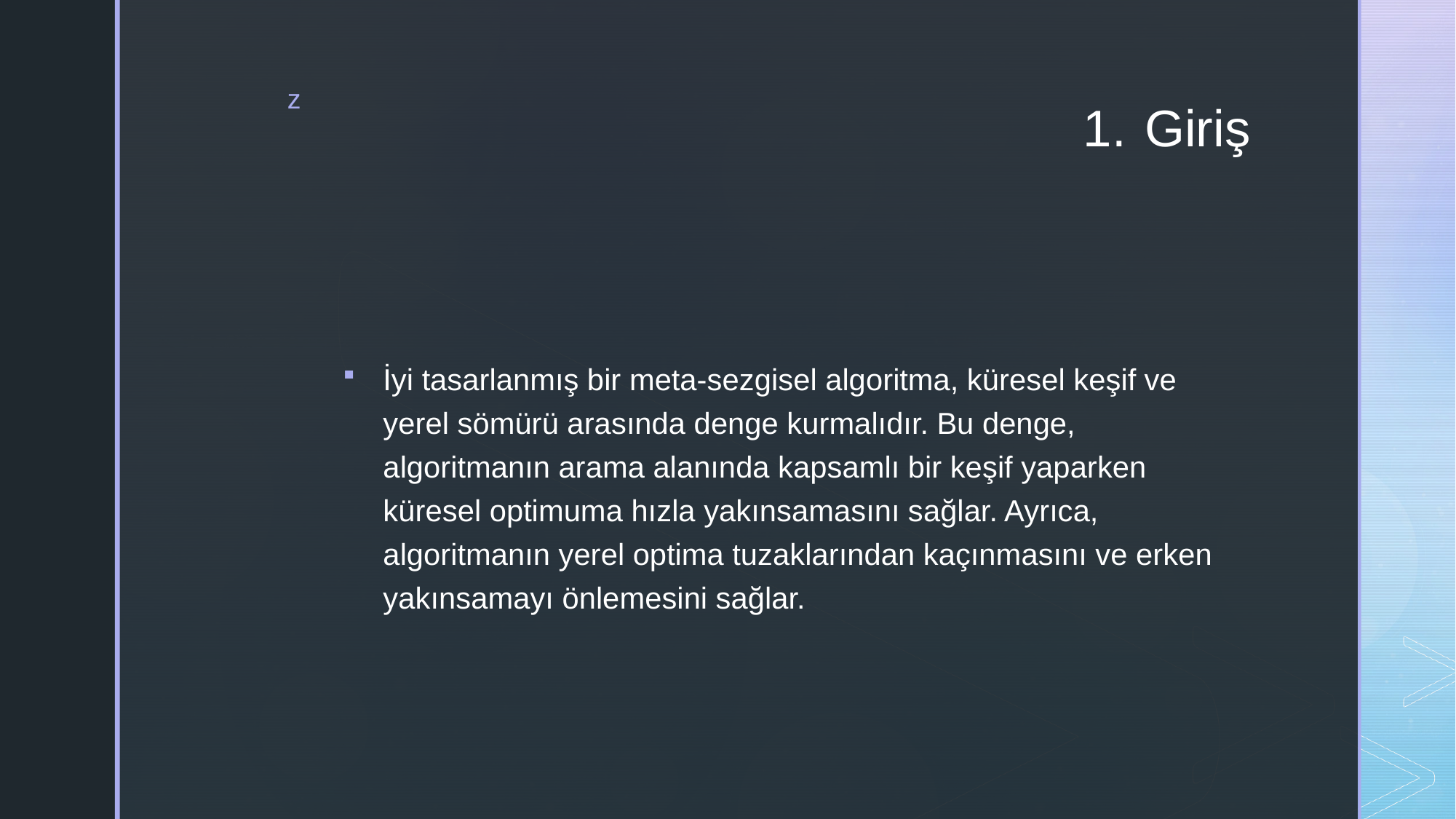

# Giriş
İyi tasarlanmış bir meta-sezgisel algoritma, küresel keşif ve yerel sömürü arasında denge kurmalıdır. Bu denge, algoritmanın arama alanında kapsamlı bir keşif yaparken küresel optimuma hızla yakınsamasını sağlar. Ayrıca, algoritmanın yerel optima tuzaklarından kaçınmasını ve erken yakınsamayı önlemesini sağlar.